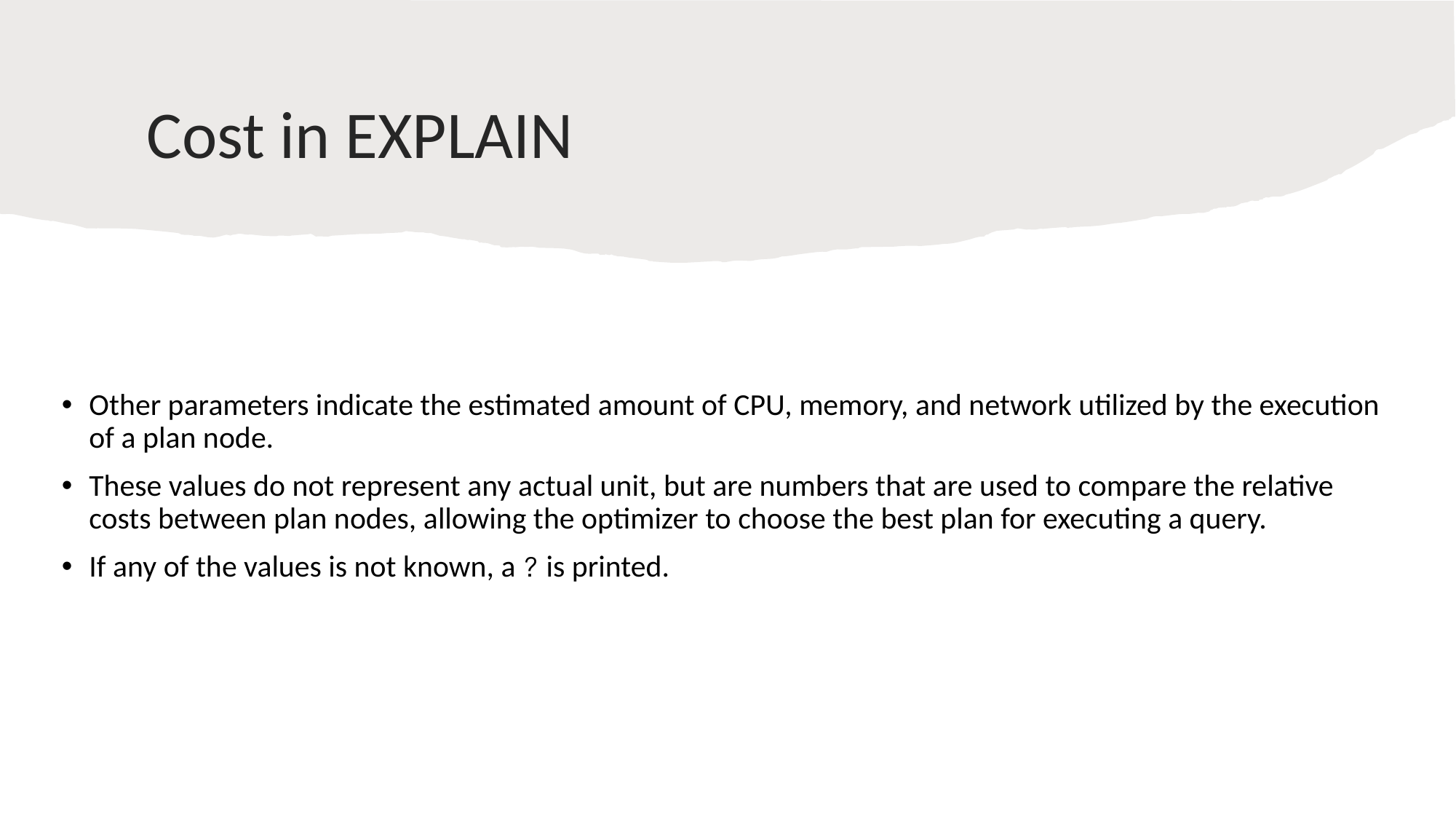

# Cost in EXPLAIN
Other parameters indicate the estimated amount of CPU, memory, and network utilized by the execution of a plan node.
These values do not represent any actual unit, but are numbers that are used to compare the relative costs between plan nodes, allowing the optimizer to choose the best plan for executing a query.
If any of the values is not known, a ? is printed.